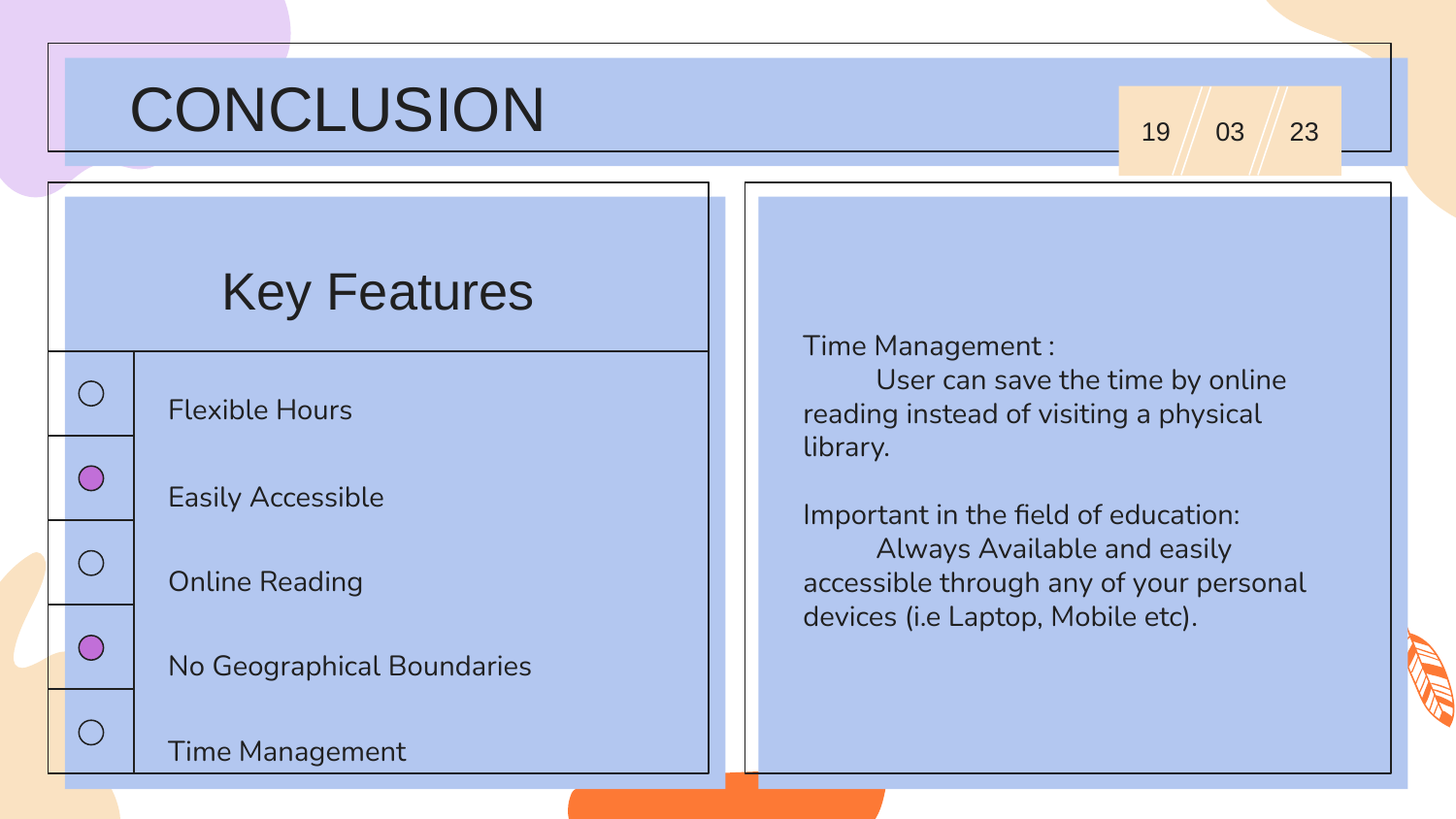

CONCLUSION

# 19
03
23
Key Features
Time Management :
          User can save the time by online reading instead of visiting a physical library.

Important in the field of education:
          Always Available and easily accessible through any of your personal devices (i.e Laptop, Mobile etc).

Flexible Hours
Easily Accessible
Online Reading
No Geographical Boundaries
Time Management